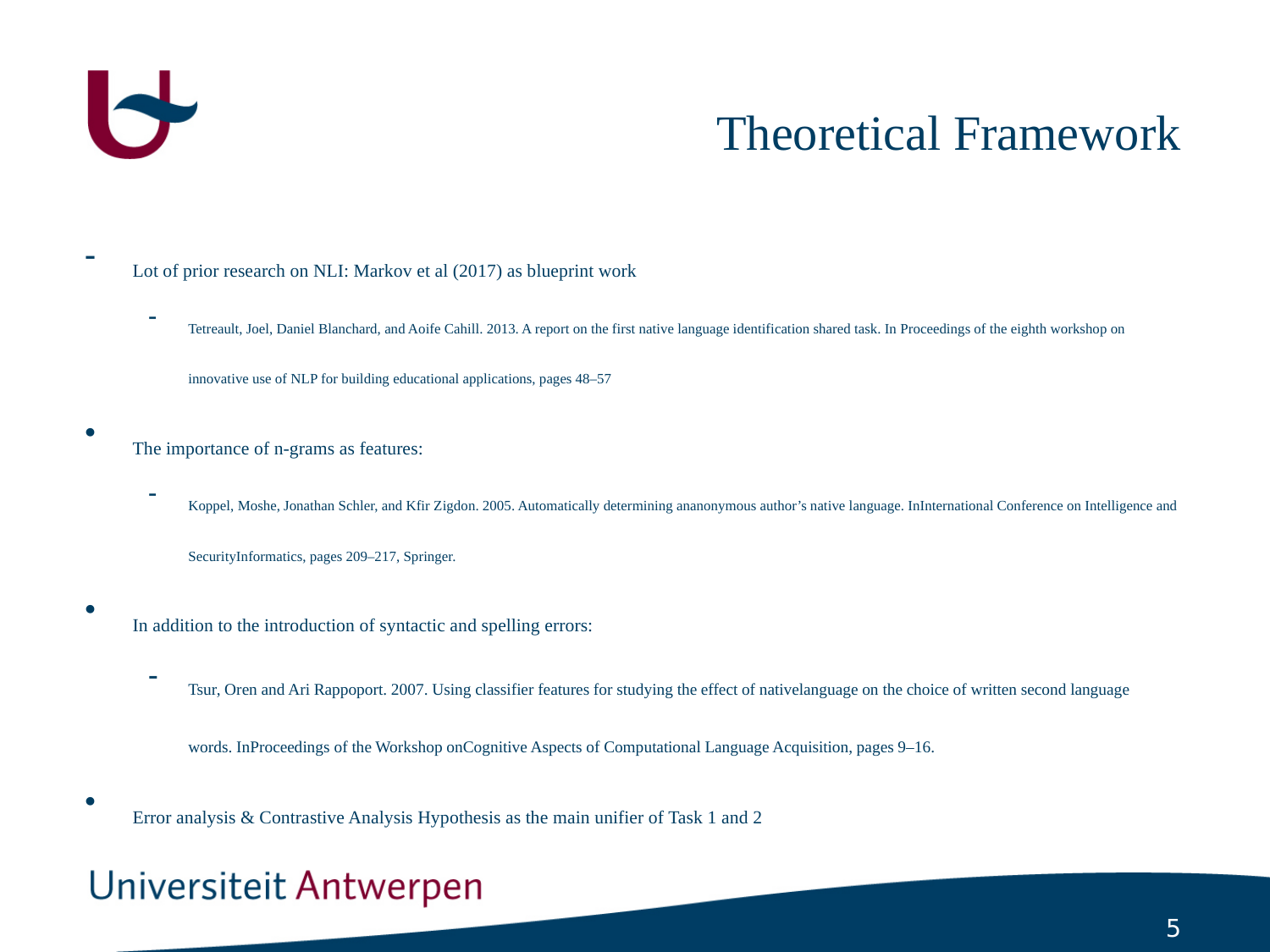

# Theoretical Framework
Lot of prior research on NLI: Markov et al (2017) as blueprint work
Tetreault, Joel, Daniel Blanchard, and Aoife Cahill. 2013. A report on the first native language identification shared task. In Proceedings of the eighth workshop on innovative use of NLP for building educational applications, pages 48–57
The importance of n-grams as features:
Koppel, Moshe, Jonathan Schler, and Kfir Zigdon. 2005. Automatically determining ananonymous author’s native language. InInternational Conference on Intelligence and SecurityInformatics, pages 209–217, Springer.
In addition to the introduction of syntactic and spelling errors:
Tsur, Oren and Ari Rappoport. 2007. Using classifier features for studying the effect of nativelanguage on the choice of written second language words. InProceedings of the Workshop onCognitive Aspects of Computational Language Acquisition, pages 9–16.
Error analysis & Contrastive Analysis Hypothesis as the main unifier of Task 1 and 2